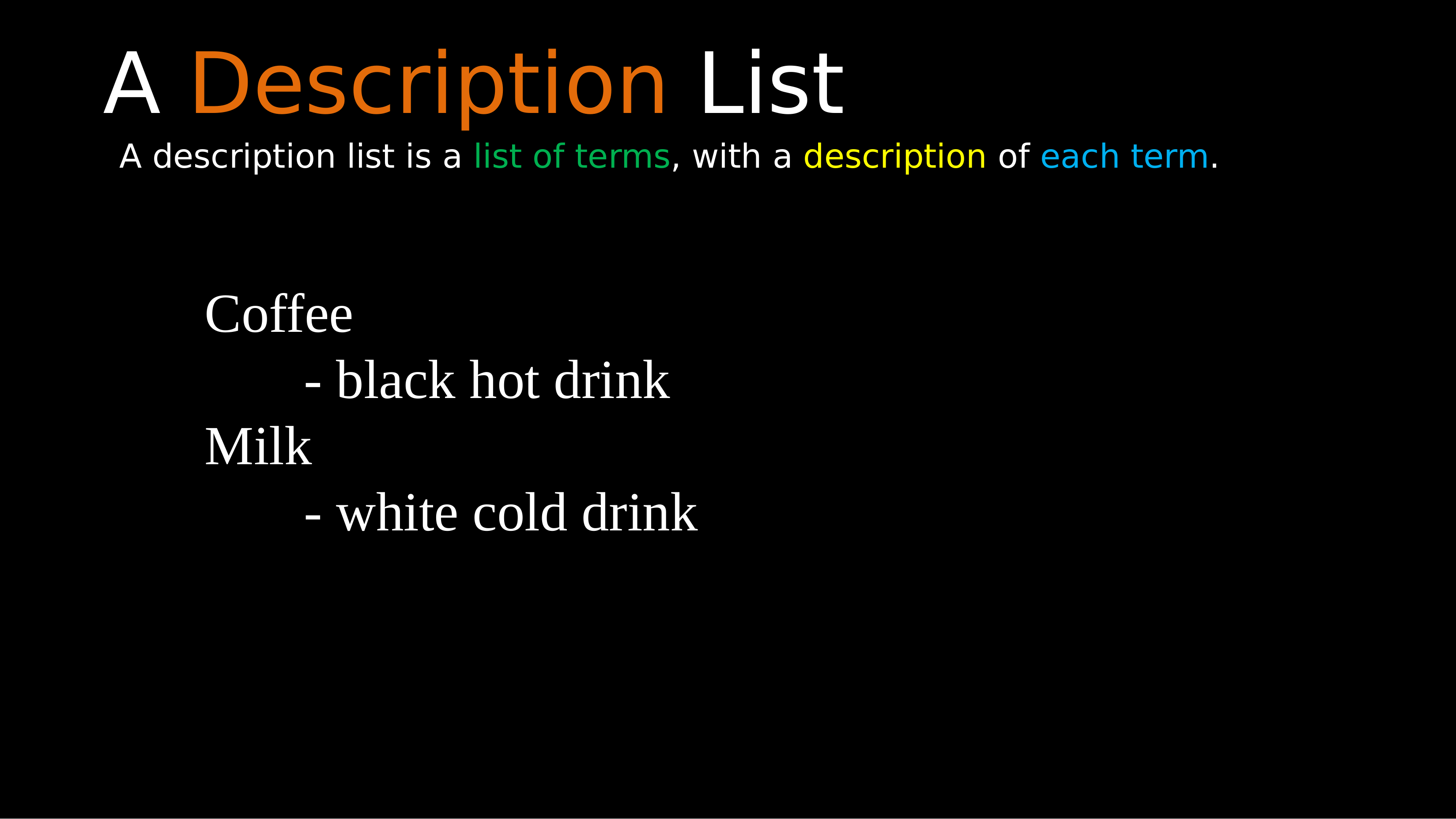

# A Description List
A description list is a list of terms, with a description of each term.
Coffee
		- black hot drink
Milk
		- white cold drink